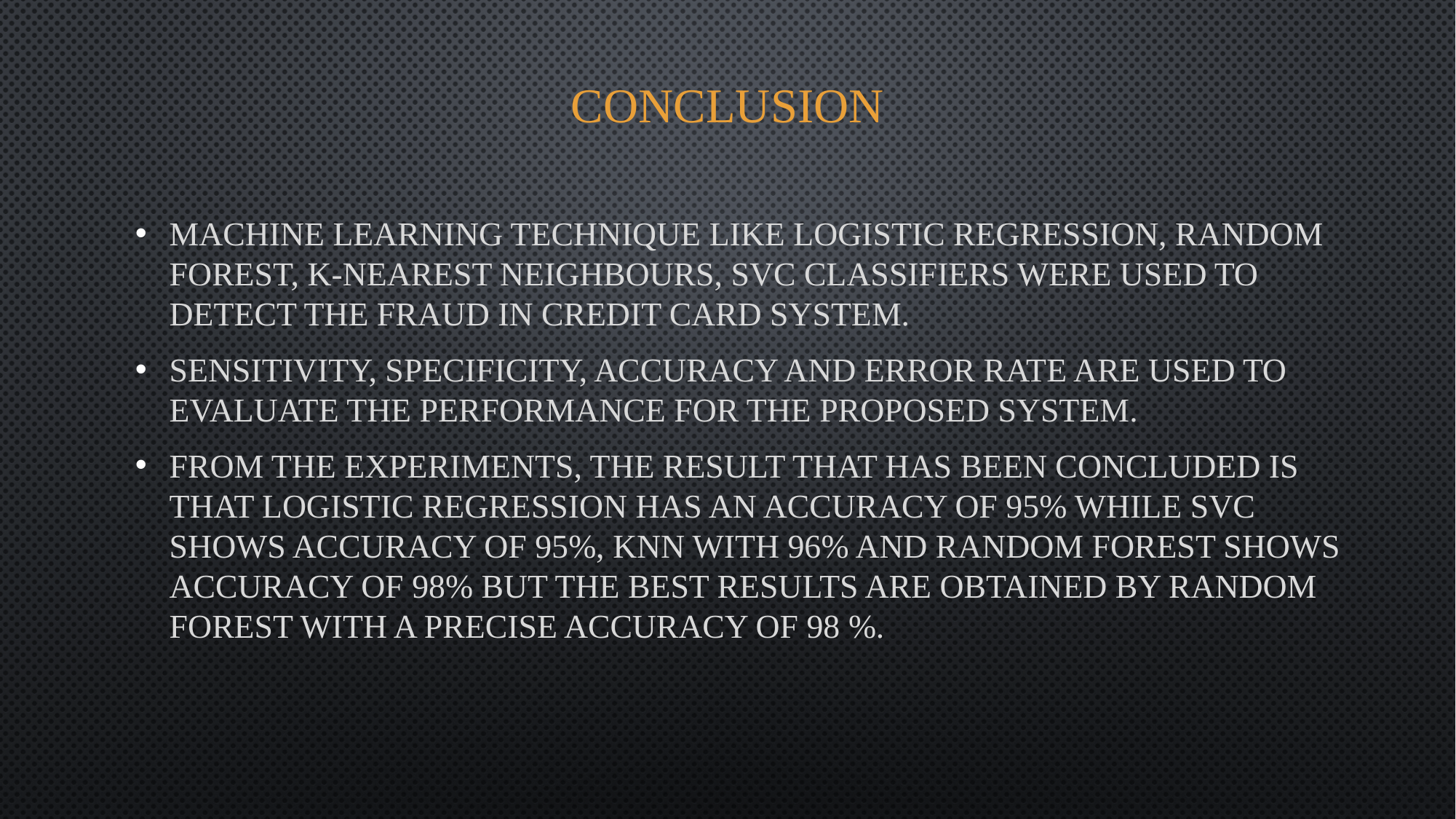

# CONCLUSION
Machine learning technique like Logistic regression, Random forest, K-Nearest Neighbours, SVC classifiers were used to detect the fraud in credit card system.
Sensitivity, Specificity, accuracy and error rate are used to evaluate the performance for the proposed system.
From the experiments, the result that has been concluded is that Logistic regression has an accuracy of 95% while SVC shows accuracy of 95%, KNN with 96% and Random forest shows accuracy of 98% but the best results are obtained by Random Forest with a precise accuracy of 98 %.